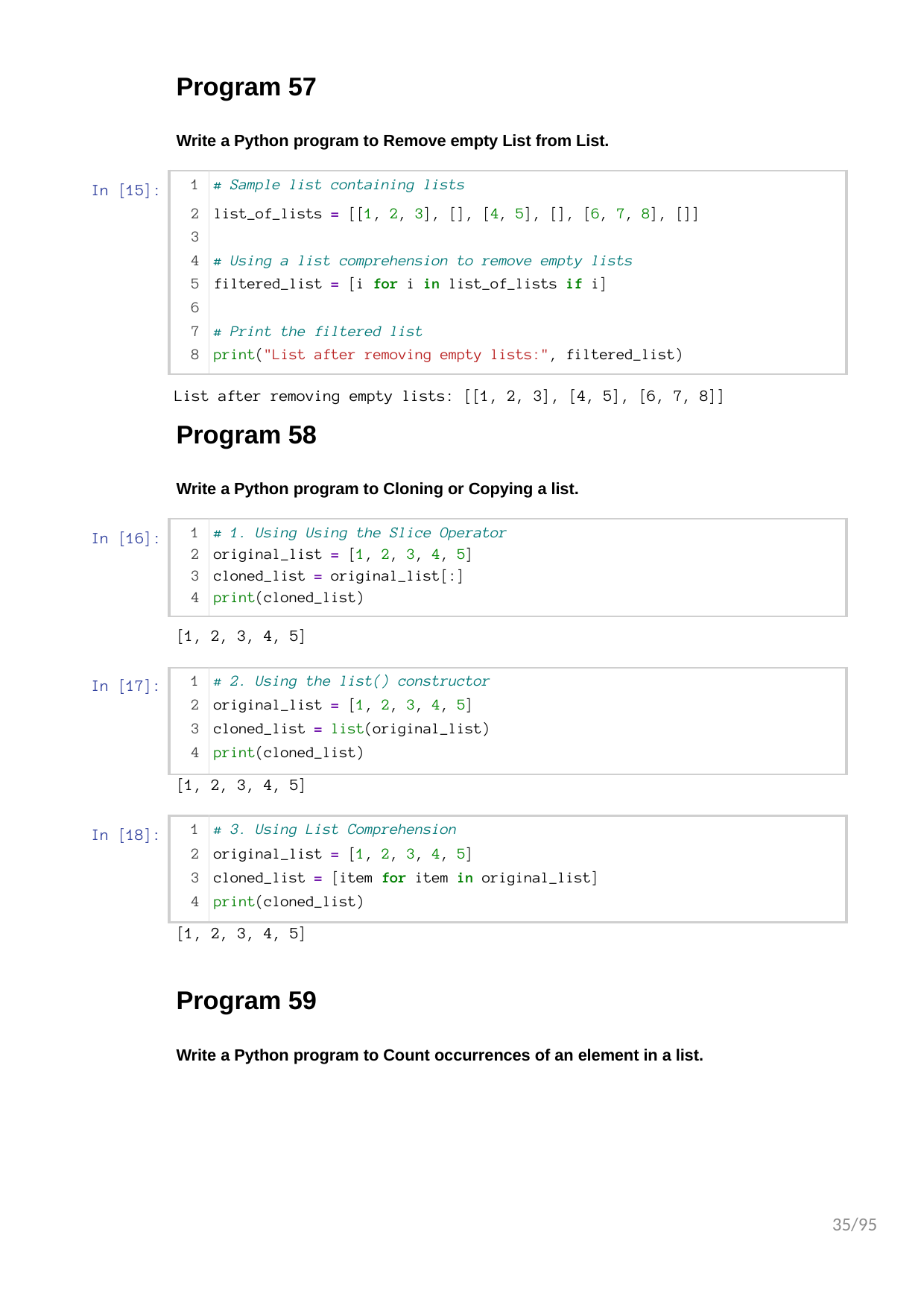

Program 57
Write a Python program to Remove empty List from List.

In [15]:
| 1 | # Sample list containing lists |
| --- | --- |
| 2 | list\_of\_lists = [[1, 2, 3], [], [4, 5], [], [6, 7, 8], []] |
| 3 |  |
| 4 | # Using a list comprehension to remove empty lists |
| 5 | filtered\_list = [i for i in list\_of\_lists if i] |
| 6 |  |
| 7 | # Print the filtered list |
| 8 | print("List after removing empty lists:", filtered\_list) |
List after removing empty lists: [[1, 2, 3], [4, 5], [6, 7, 8]]
Program 58
Write a Python program to Cloning or Copying a list.

In [16]:
| 1 | # 1. Using Using the Slice Operator |
| --- | --- |
| 2 | original\_list = [1, 2, 3, 4, 5] |
| 3 | cloned\_list = original\_list[:] |
| 4 | print(cloned\_list) |
[1, 2, 3, 4, 5]

In [17]:
| 1 | # 2. Using the list() constructor |
| --- | --- |
| 2 | original\_list = [1, 2, 3, 4, 5] |
| 3 | cloned\_list = list(original\_list) |
| 4 | print(cloned\_list) |
[1, 2, 3, 4, 5]

In [18]:
| 1 | # 3. Using List Comprehension |
| --- | --- |
| 2 | original\_list = [1, 2, 3, 4, 5] |
| 3 | cloned\_list = [item for item in original\_list] |
| 4 | print(cloned\_list) |
[1, 2, 3, 4, 5]
Program 59
Write a Python program to Count occurrences of an element in a list.
35/95